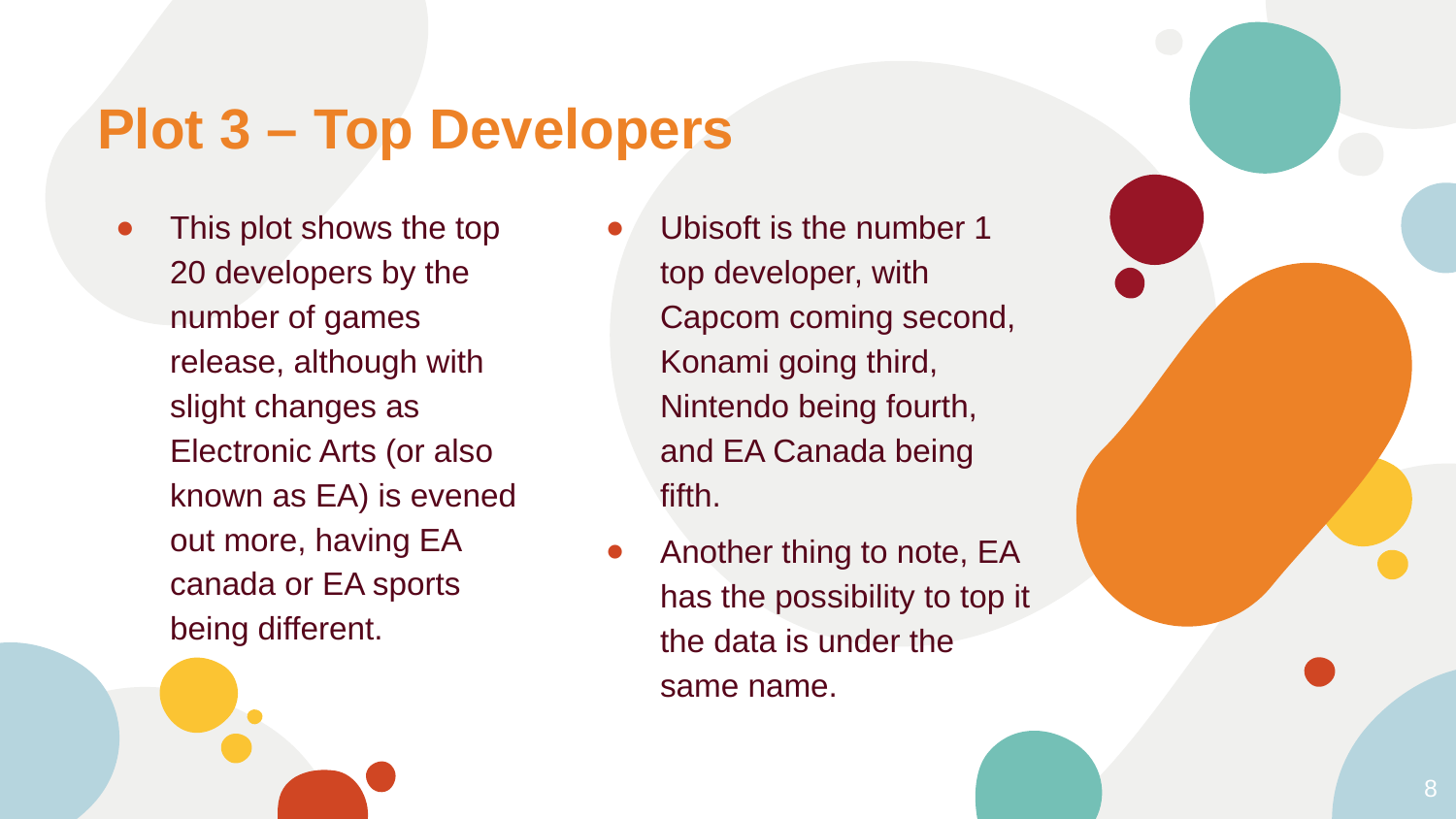

# Plot 3 – Top Developers
This plot shows the top 20 developers by the number of games release, although with slight changes as Electronic Arts (or also known as EA) is evened out more, having EA canada or EA sports being different.
Ubisoft is the number 1 top developer, with Capcom coming second, Konami going third, Nintendo being fourth, and EA Canada being fifth.
Another thing to note, EA has the possibility to top it the data is under the same name.
8